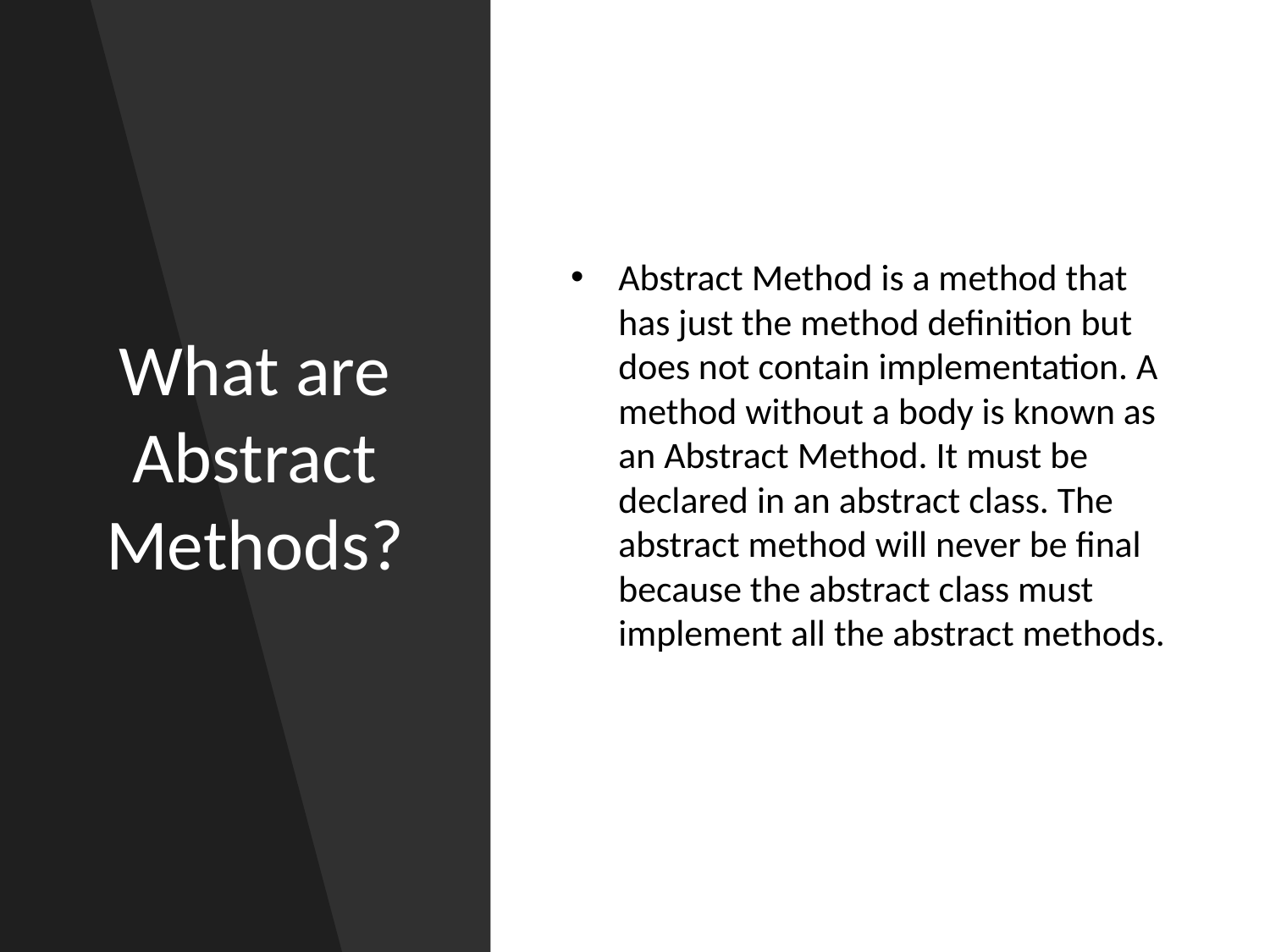

# What are Abstract Methods?
Abstract Method is a method that has just the method definition but does not contain implementation. A method without a body is known as an Abstract Method. It must be declared in an abstract class. The abstract method will never be final because the abstract class must implement all the abstract methods.